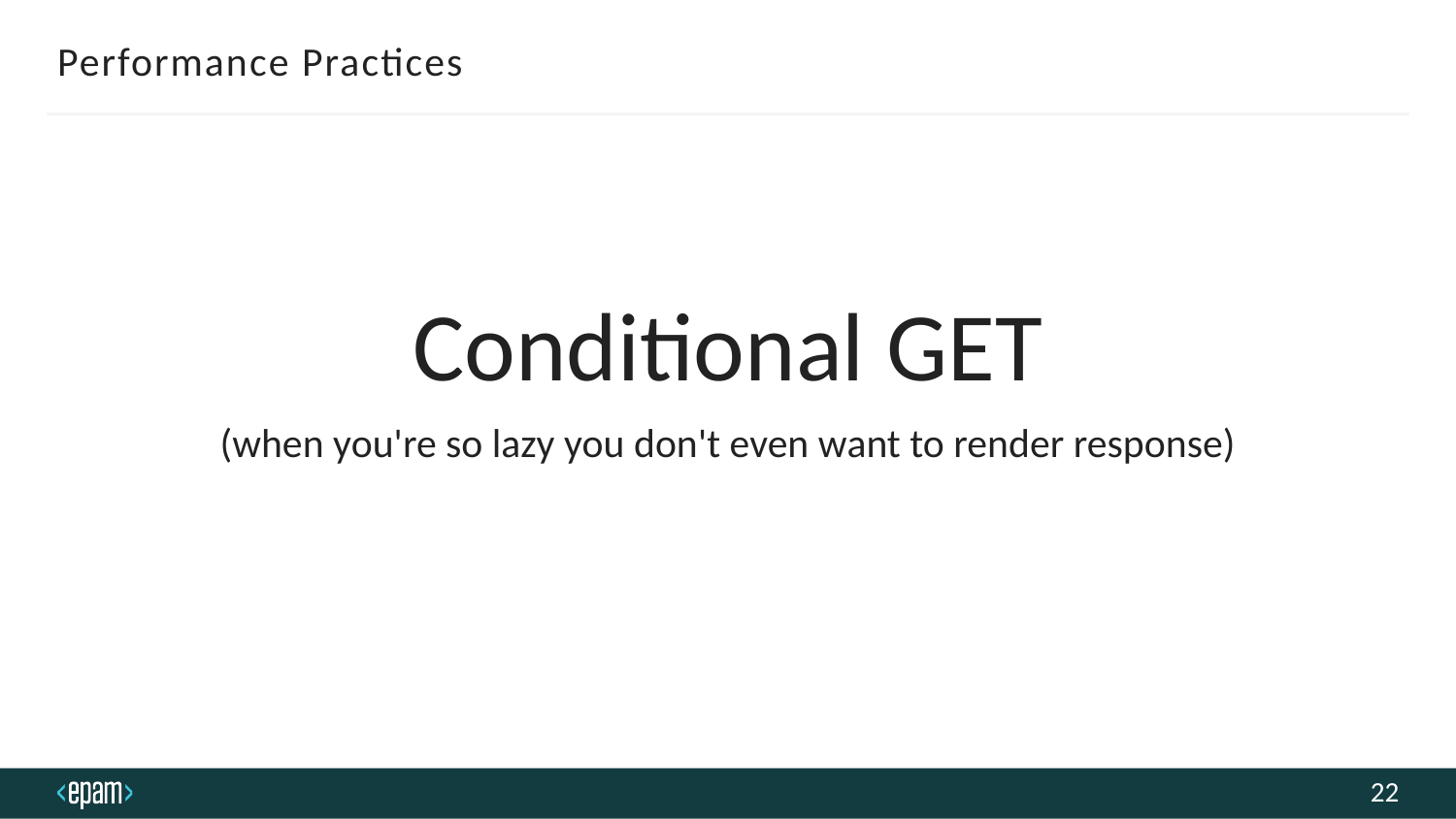

# Performance Practices
Conditional GET
(when you're so lazy you don't even want to render response)
22